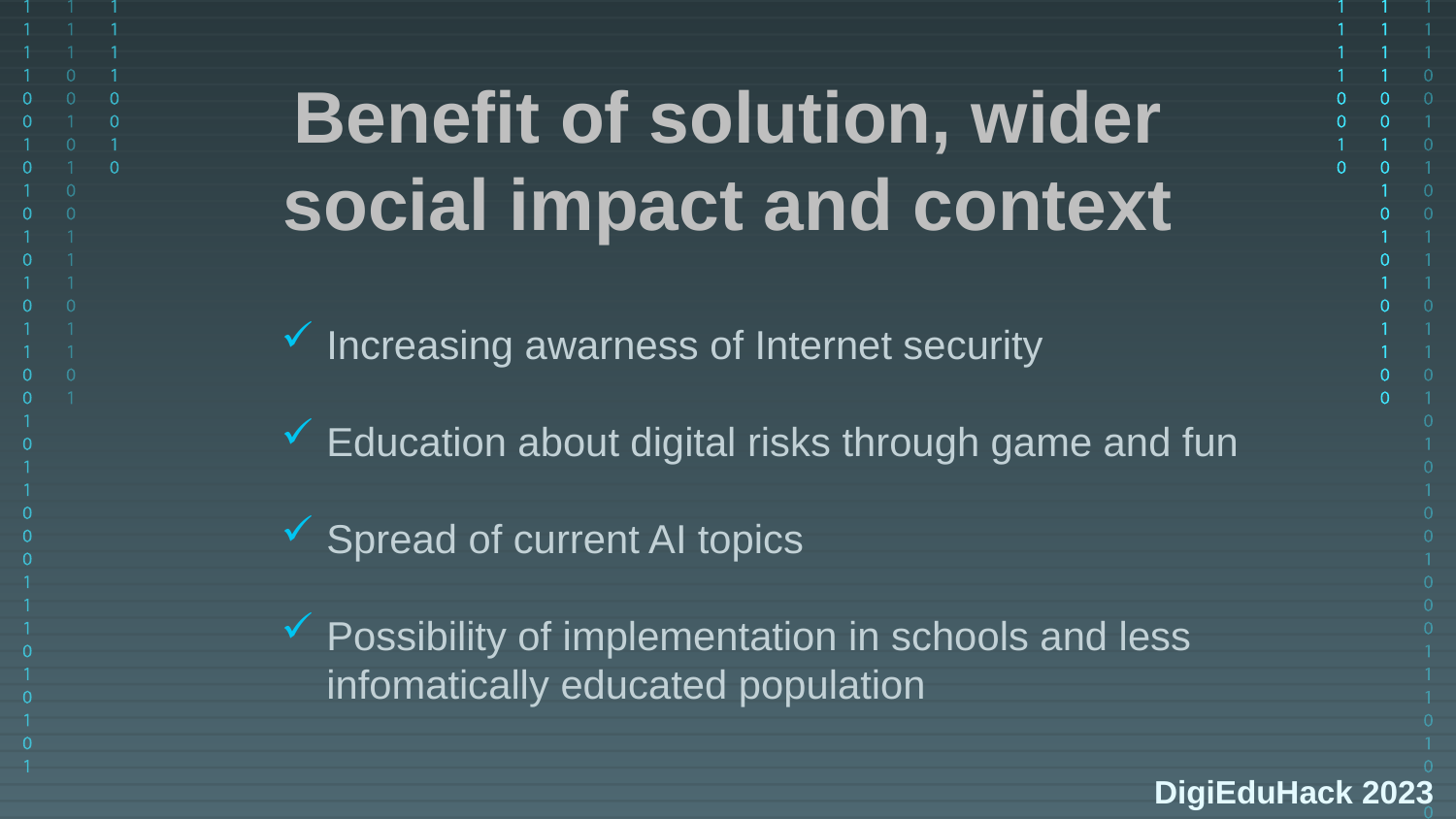

# Benefit of solution, wider social impact and context
Increasing awarness of Internet security

Education about digital risks through game and fun

Spread of current AI topics

Possibility of implementation in schools and less infomatically educated population
DigiEduHack 2023